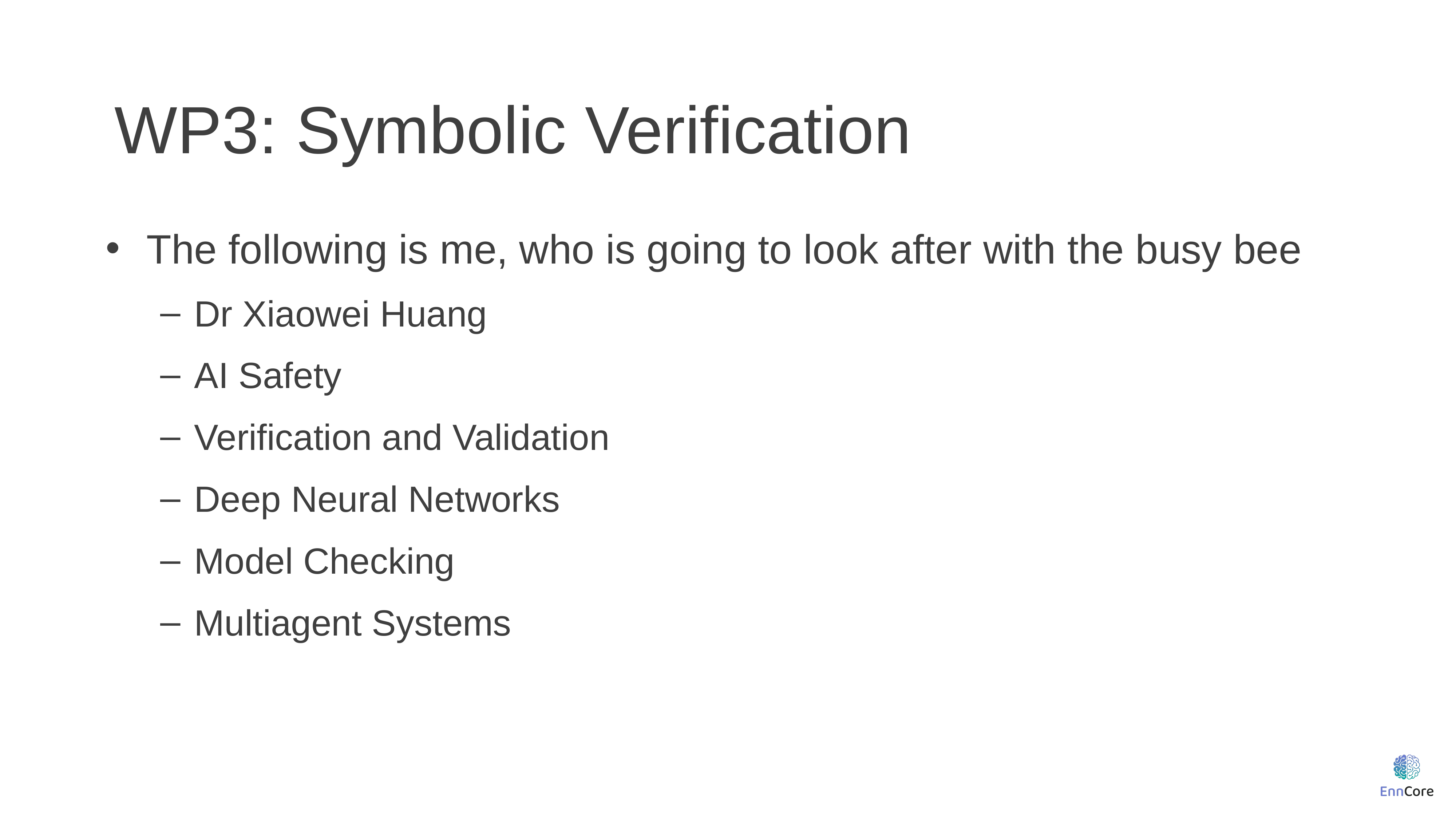

#
WP3: Symbolic Verification
The following is me, who is going to look after with the busy bee
Dr Xiaowei Huang
AI Safety
Verification and Validation
Deep Neural Networks
Model Checking
Multiagent Systems